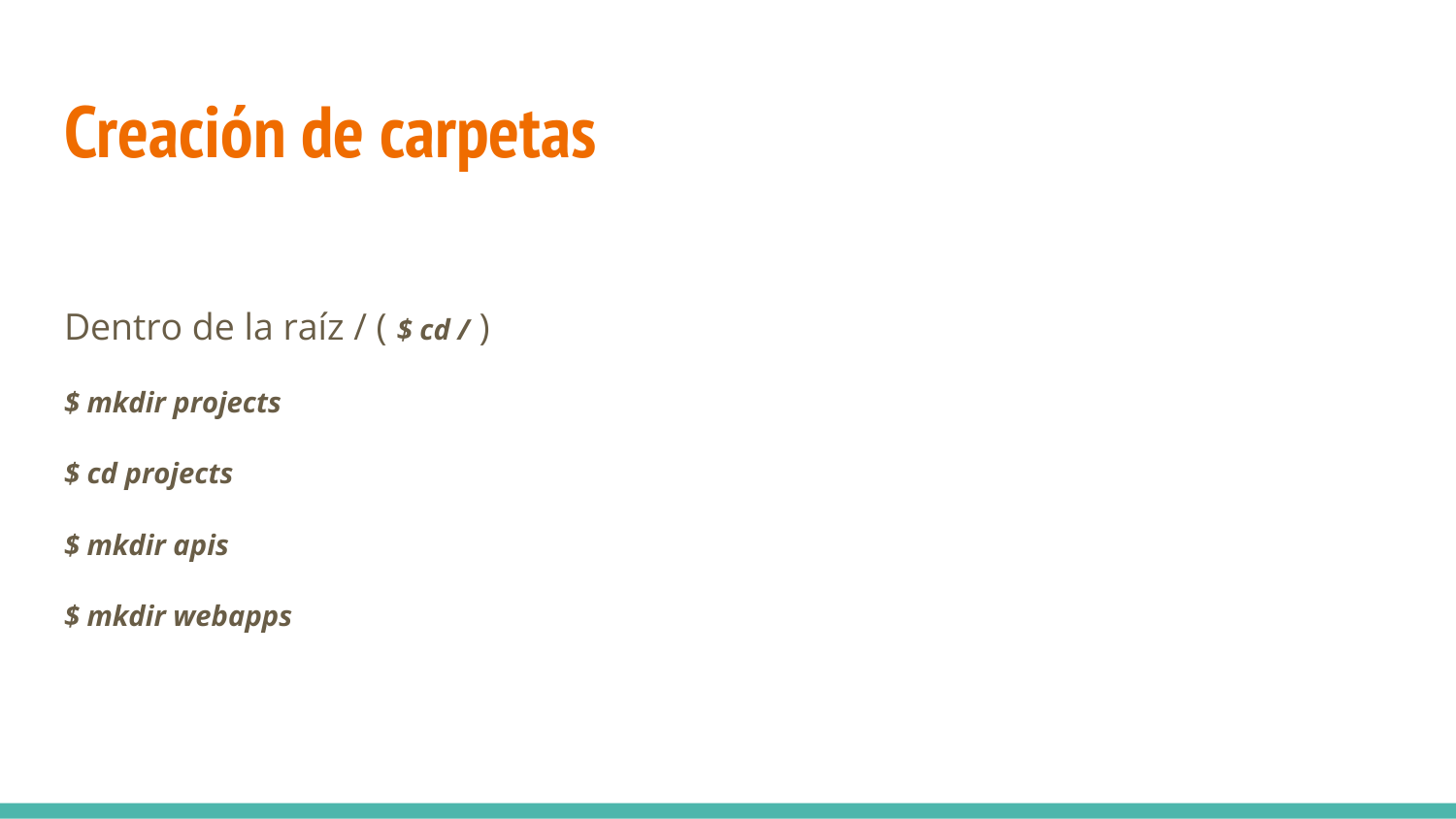

# Creación de carpetas
Dentro de la raíz / ( $ cd / )
$ mkdir projects
$ cd projects
$ mkdir apis
$ mkdir webapps